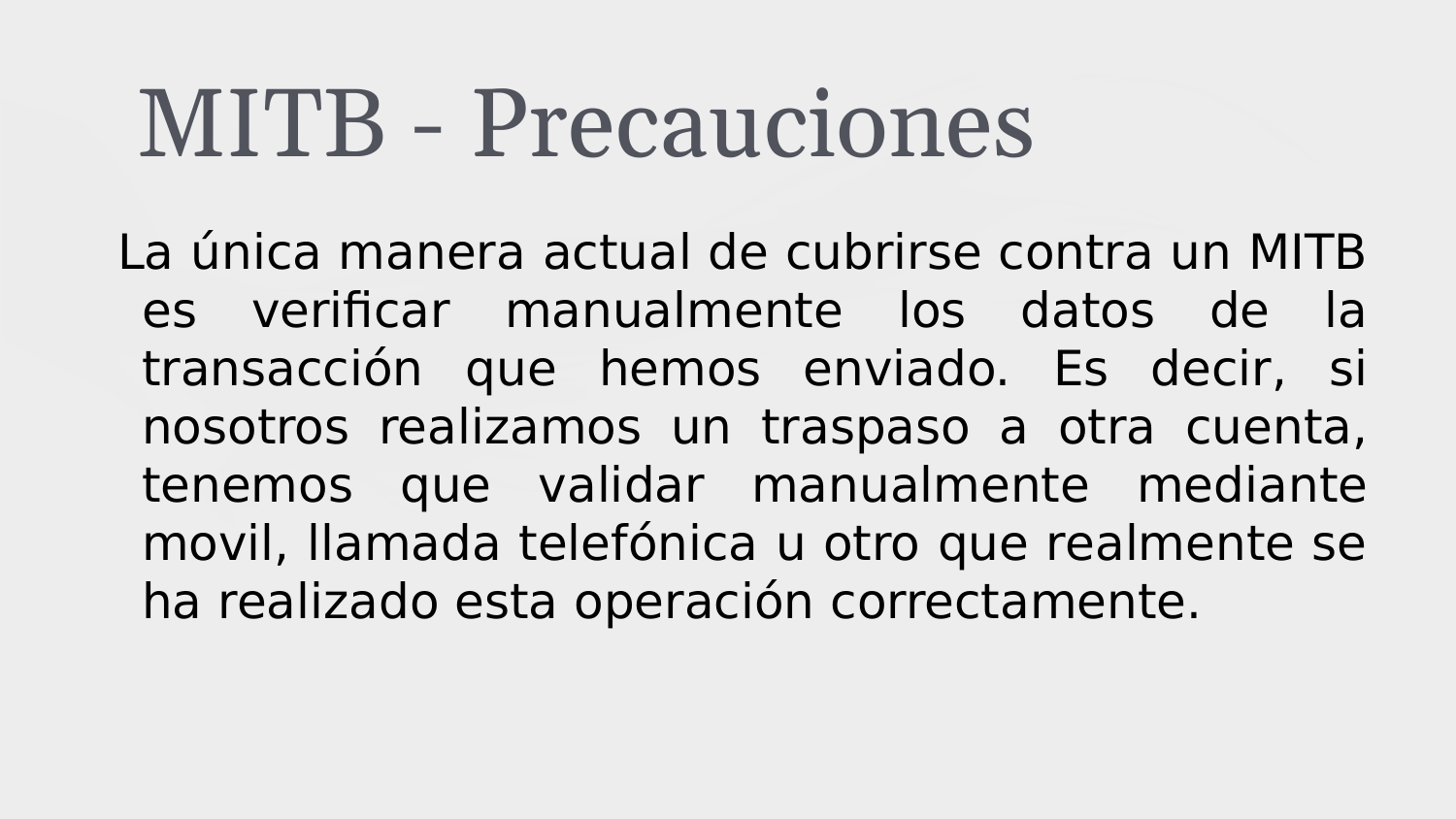

# MITB - Precauciones
La única manera actual de cubrirse contra un MITB es verificar manualmente los datos de la transacción que hemos enviado. Es decir, si nosotros realizamos un traspaso a otra cuenta, tenemos que validar manualmente mediante movil, llamada telefónica u otro que realmente se ha realizado esta operación correctamente.